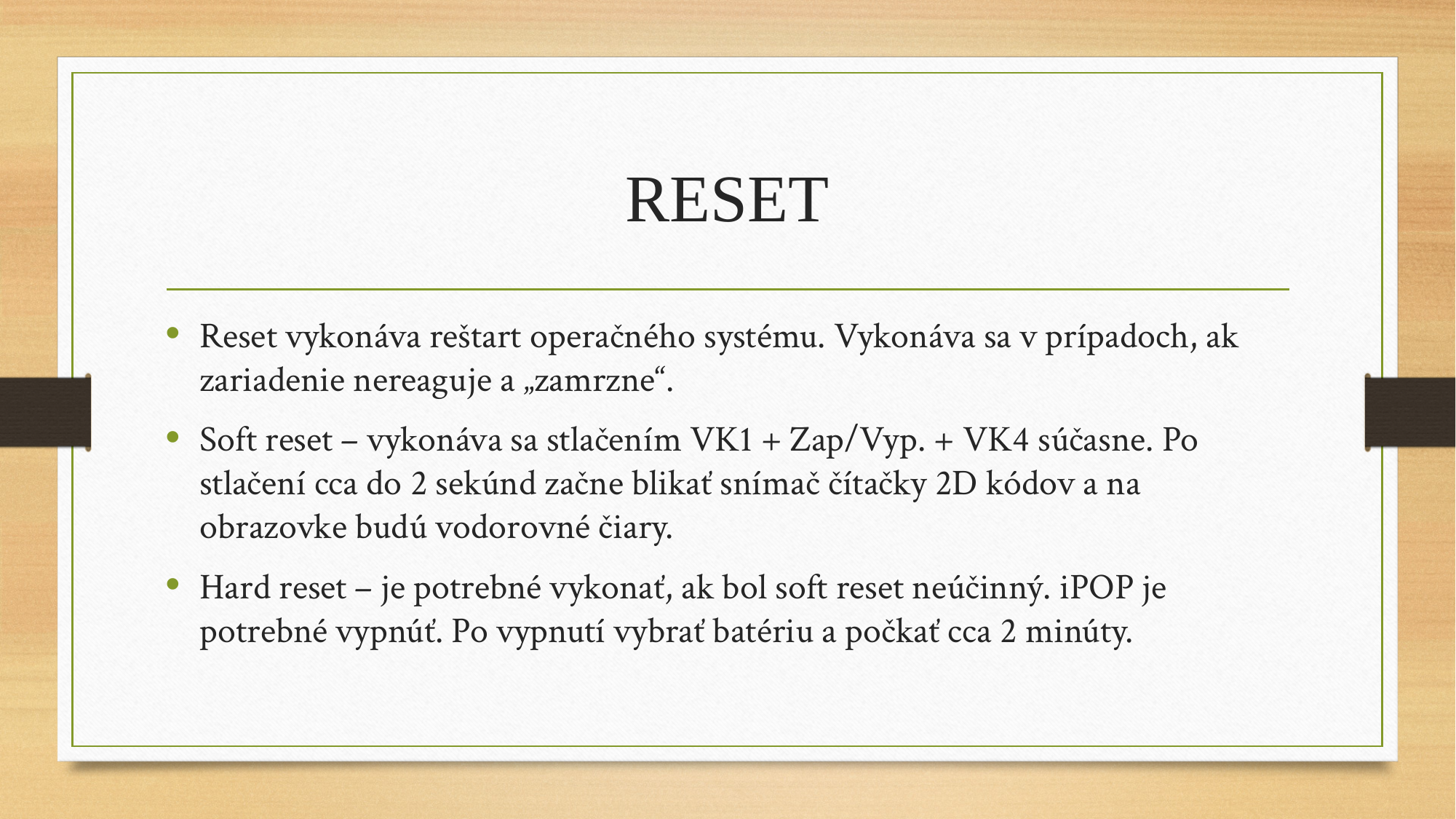

# RESET
Reset vykonáva reštart operačného systému. Vykonáva sa v prípadoch, ak zariadenie nereaguje a „zamrzne“.
Soft reset – vykonáva sa stlačením VK1 + Zap/Vyp. + VK4 súčasne. Po stlačení cca do 2 sekúnd začne blikať snímač čítačky 2D kódov a na obrazovke budú vodorovné čiary.
Hard reset – je potrebné vykonať, ak bol soft reset neúčinný. iPOP je potrebné vypnúť. Po vypnutí vybrať batériu a počkať cca 2 minúty.